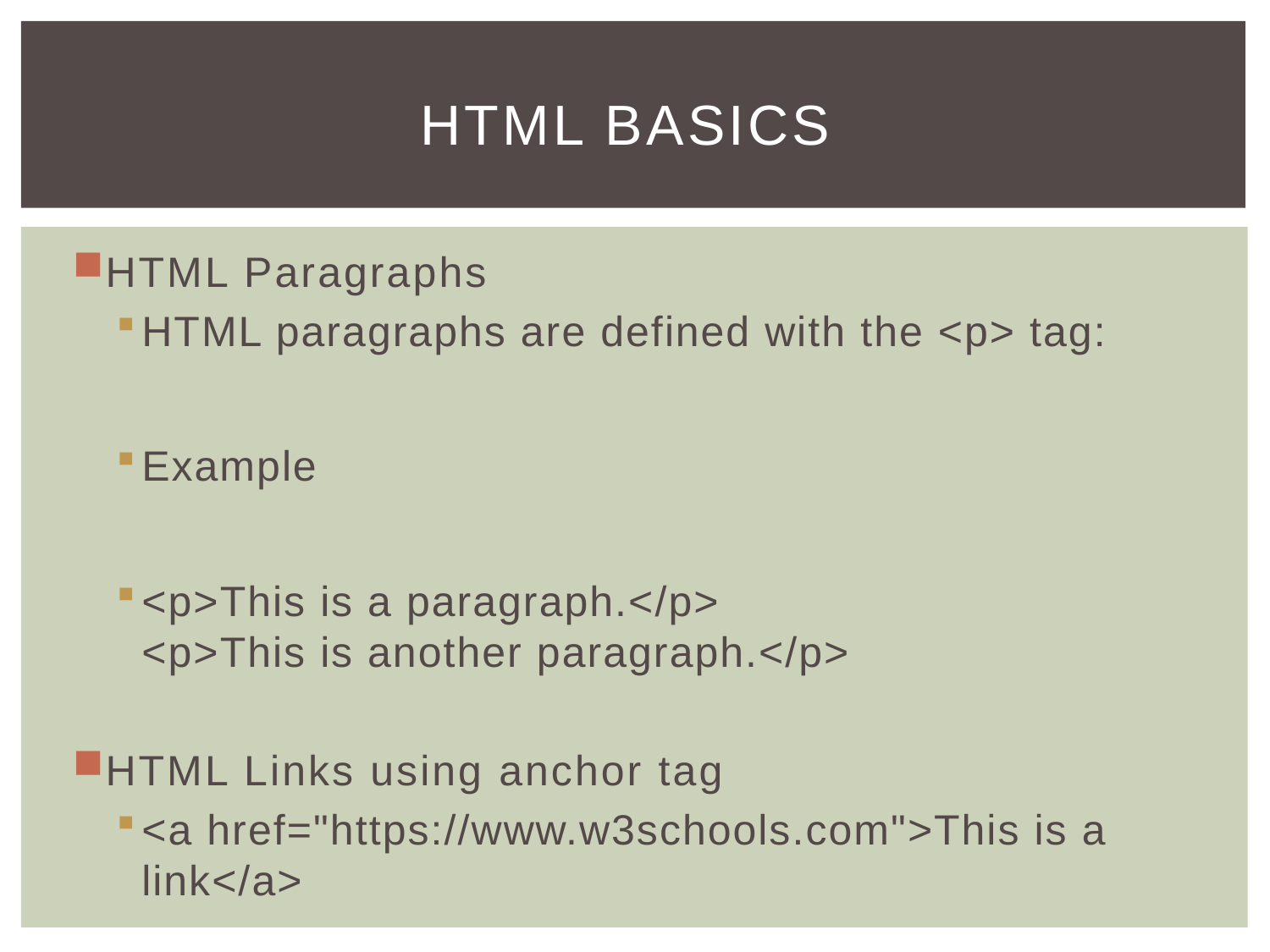

# HTML BASICS
HTML Paragraphs
HTML paragraphs are defined with the <p> tag:

Example

<p>This is a paragraph.</p>
<p>This is another paragraph.</p>

HTML Links using anchor tag
<a href="https://www.w3schools.com">This is a link</a>